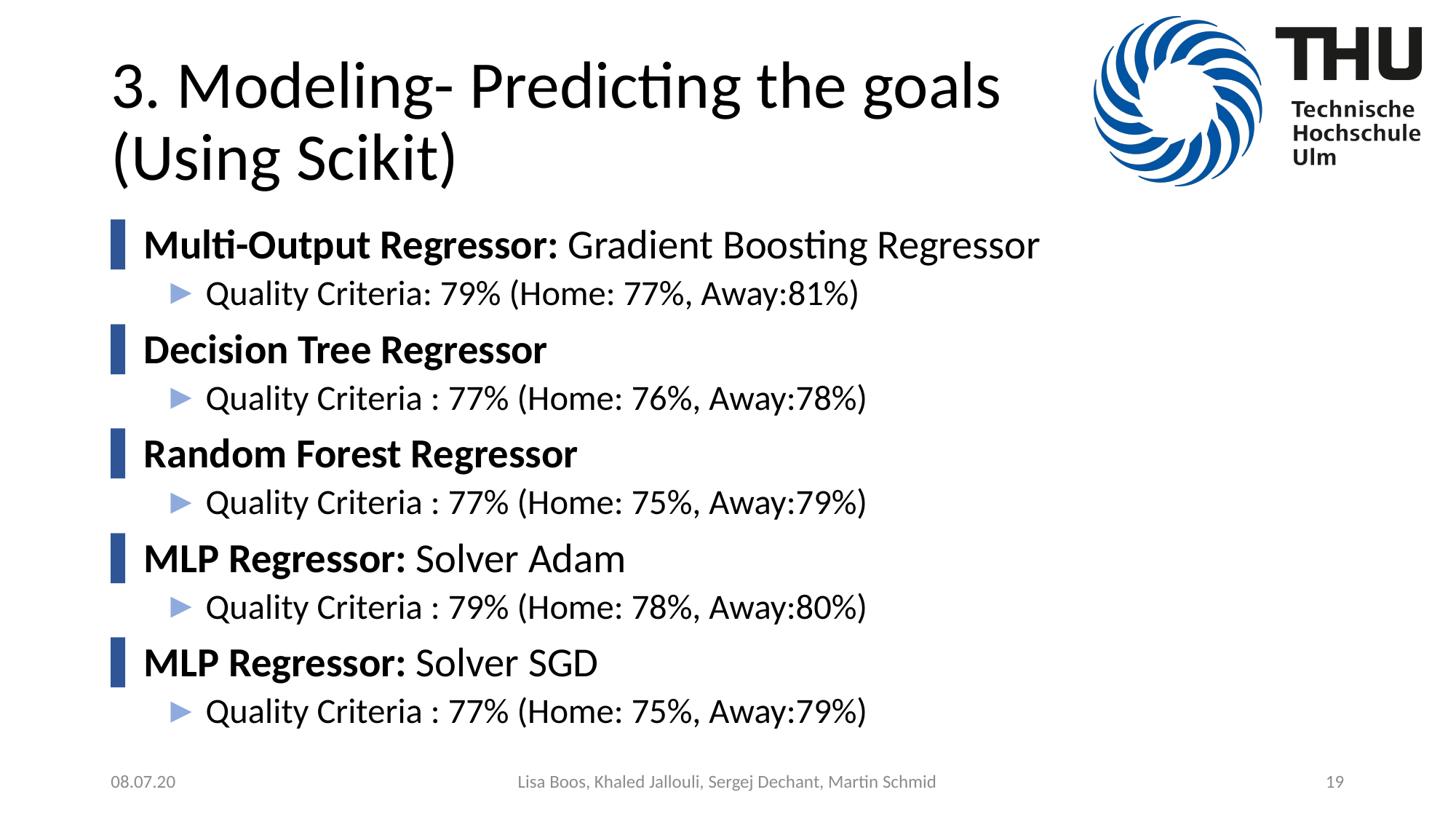

# 3. Modeling- Predicting the goals (Using Scikit)
Multi-Output Regressor: Gradient Boosting Regressor
 Quality Criteria: 79% (Home: 77%, Away:81%)
Decision Tree Regressor
 Quality Criteria : 77% (Home: 76%, Away:78%)
Random Forest Regressor
 Quality Criteria : 77% (Home: 75%, Away:79%)
MLP Regressor: Solver Adam
 Quality Criteria : 79% (Home: 78%, Away:80%)
MLP Regressor: Solver SGD
 Quality Criteria : 77% (Home: 75%, Away:79%)

08.07.20
Lisa Boos, Khaled Jallouli, Sergej Dechant, Martin Schmid
19